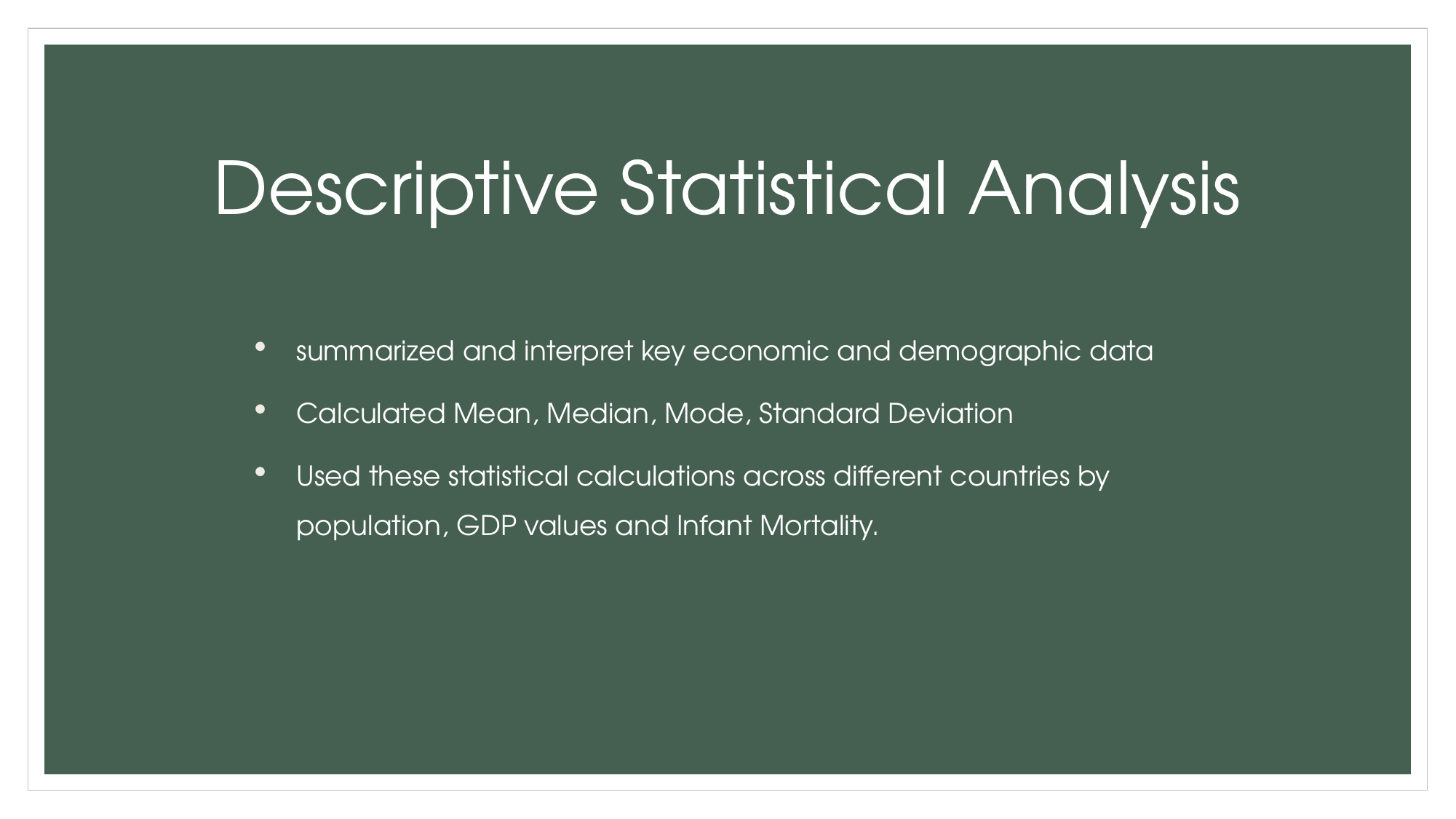

# Descriptive Statistical Analysis
summarized and interpret key economic and demographic data
Calculated Mean, Median, Mode, Standard Deviation
Used these statistical calculations across different countries by population, GDP values and Infant Mortality.